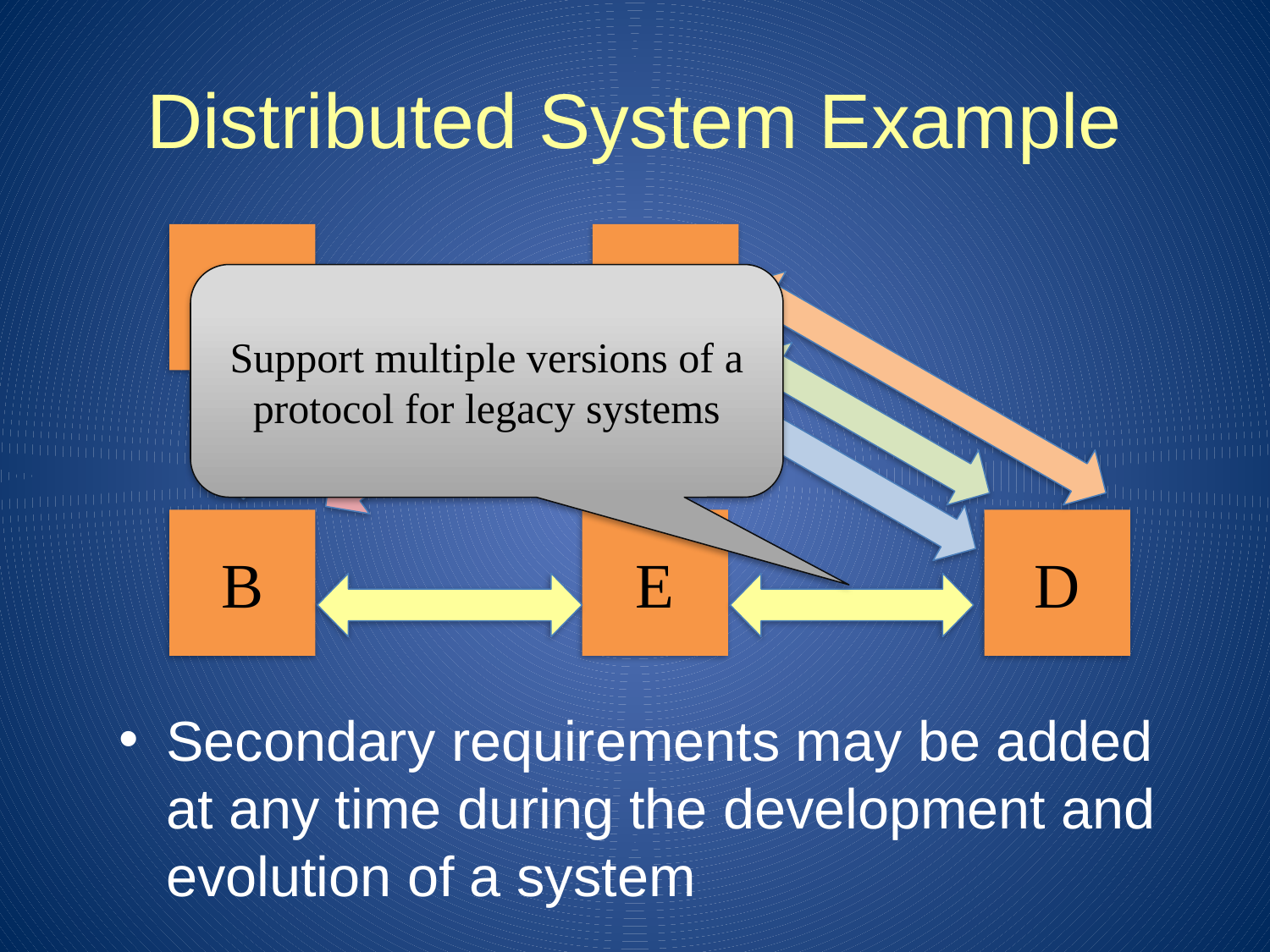

# Distributed System Example
A
C
Support multiple versions of a protocol for legacy systems

B
E
D

Secondary requirements may be added at any time during the development and evolution of a system